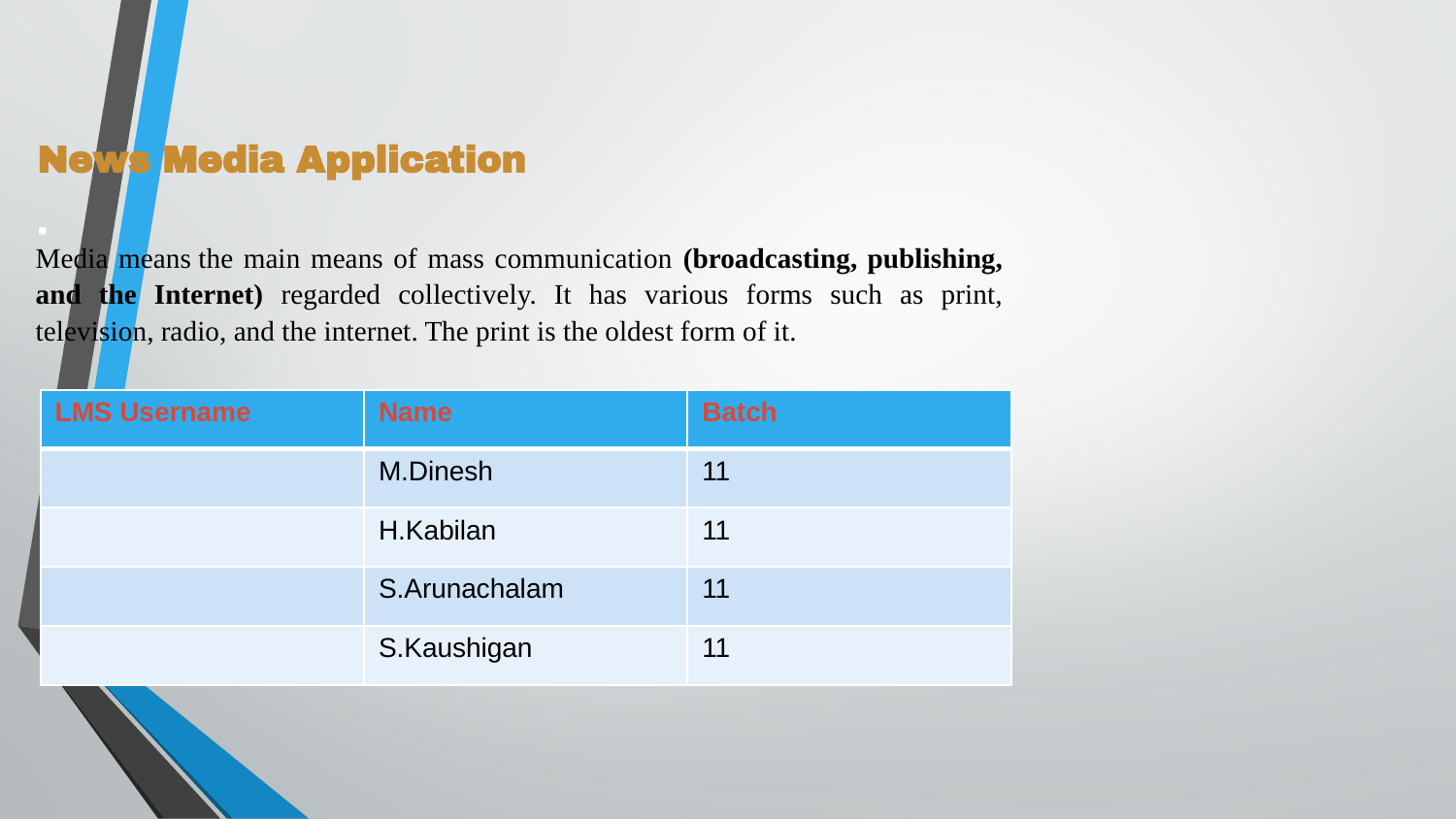

News Media Application
▪
Media means the main means of mass communication (broadcasting, publishing, and the Internet) regarded collectively. It has various forms such as print, television, radio, and the internet. The print is the oldest form of it.
| LMS Username | Name | Batch |
| --- | --- | --- |
|  | M.Dinesh | 11 |
|  | H.Kabilan | 11 |
|  | S.Arunachalam | 11 |
|  | S.Kaushigan | 11 |